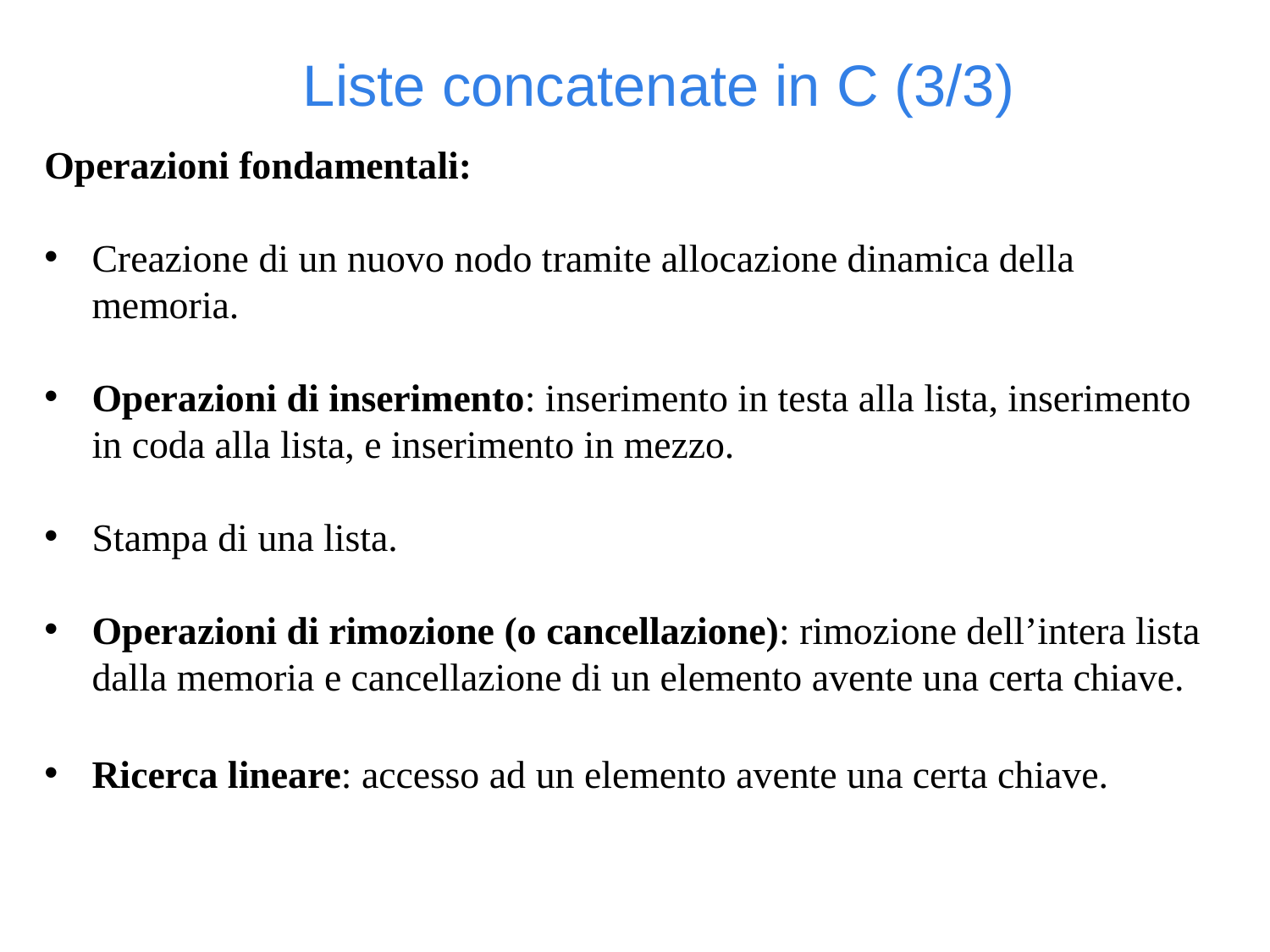

Liste concatenate in C (3/3)
Operazioni fondamentali:

Creazione di un nuovo nodo tramite allocazione dinamica della memoria.

Operazioni di inserimento: inserimento in testa alla lista, inserimento in coda alla lista, e inserimento in mezzo.

Stampa di una lista.

Operazioni di rimozione (o cancellazione): rimozione dell’intera lista dalla memoria e cancellazione di un elemento avente una certa chiave.

Ricerca lineare: accesso ad un elemento avente una certa chiave.